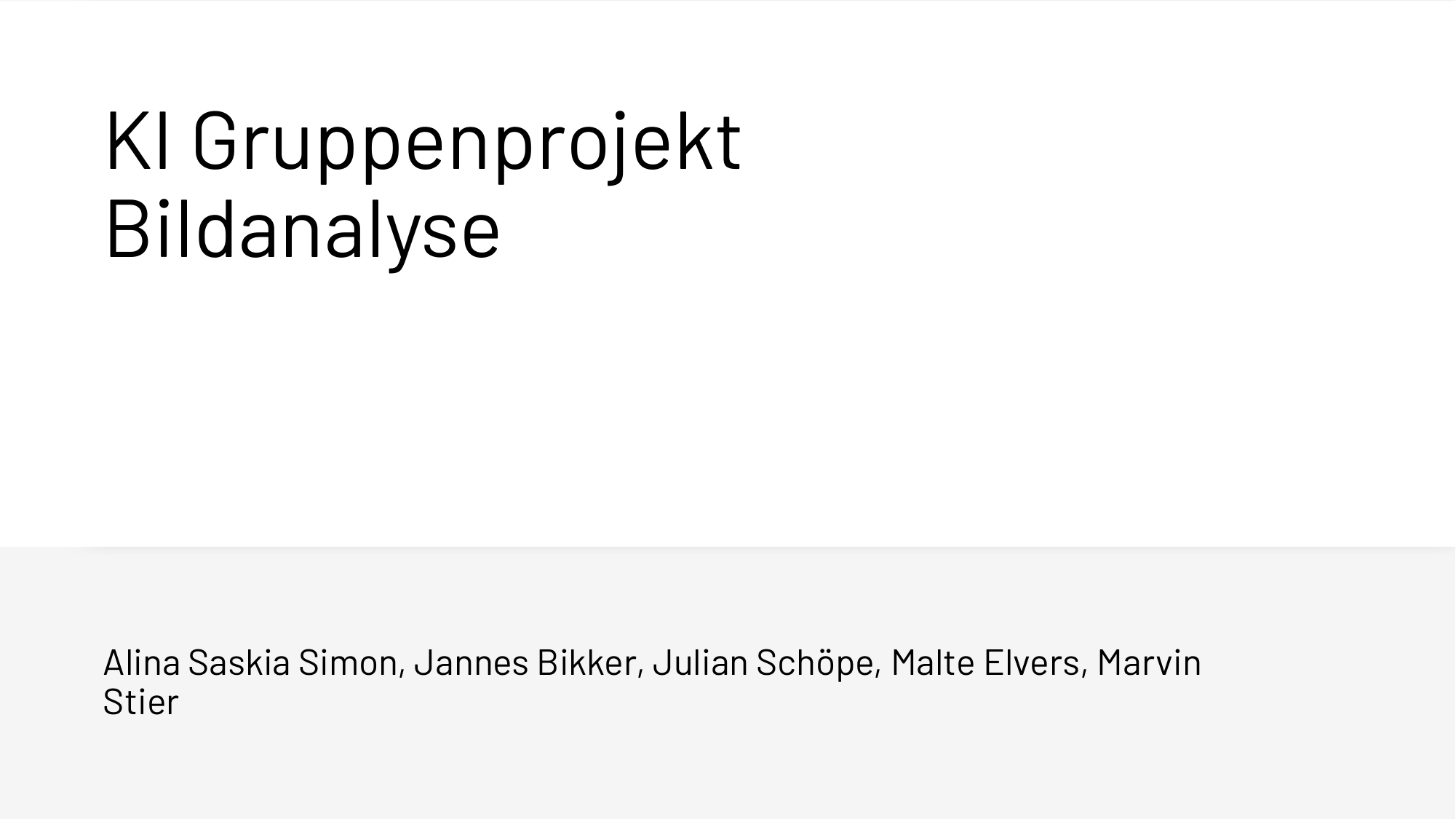

# KI Gruppenprojekt Bildanalyse
Alina Saskia Simon, Jannes Bikker, Julian Schöpe, Malte Elvers, Marvin Stier